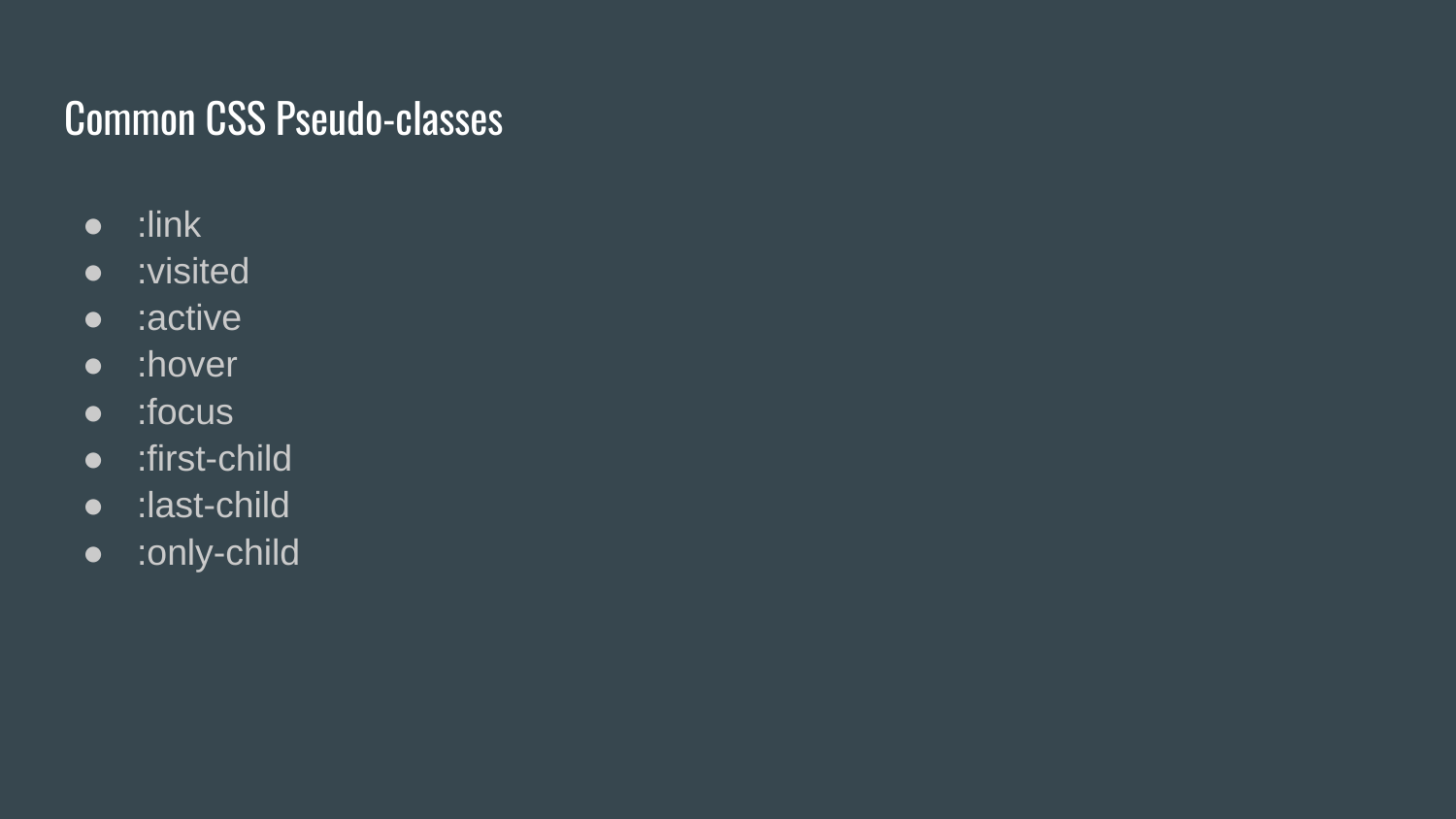

# Common CSS Pseudo-classes
:link
:visited
:active
:hover
:focus
:first-child
:last-child
:only-child